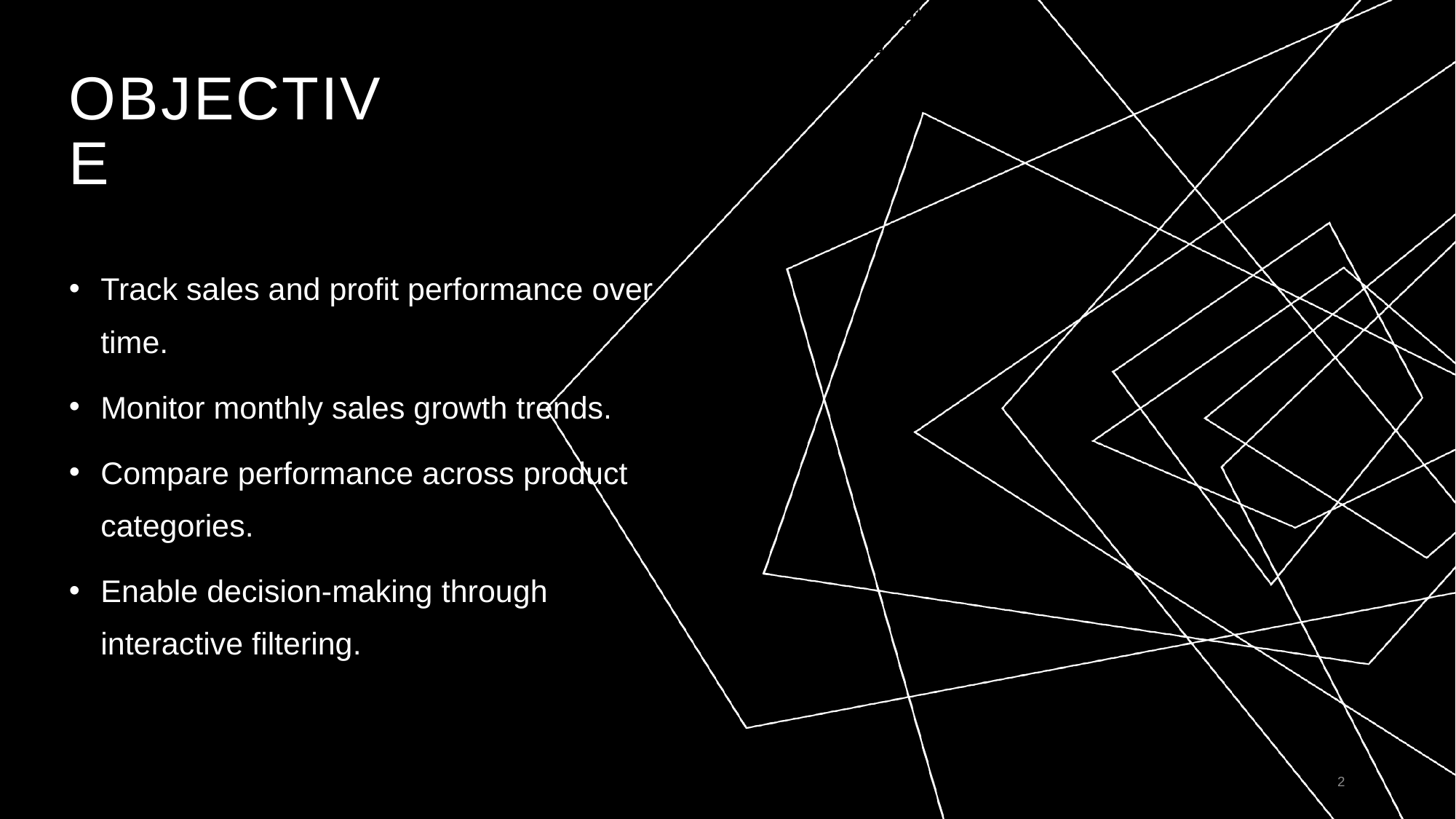

Track sales and profit performance over time.
Monitor monthly sales growth trends.
Compare performance across product categories.
Enable decision-making through interactive filtering.
# Objective
Track sales and profit performance over time.
Monitor monthly sales growth trends.
Compare performance across product categories.
Enable decision-making through interactive filtering.
2